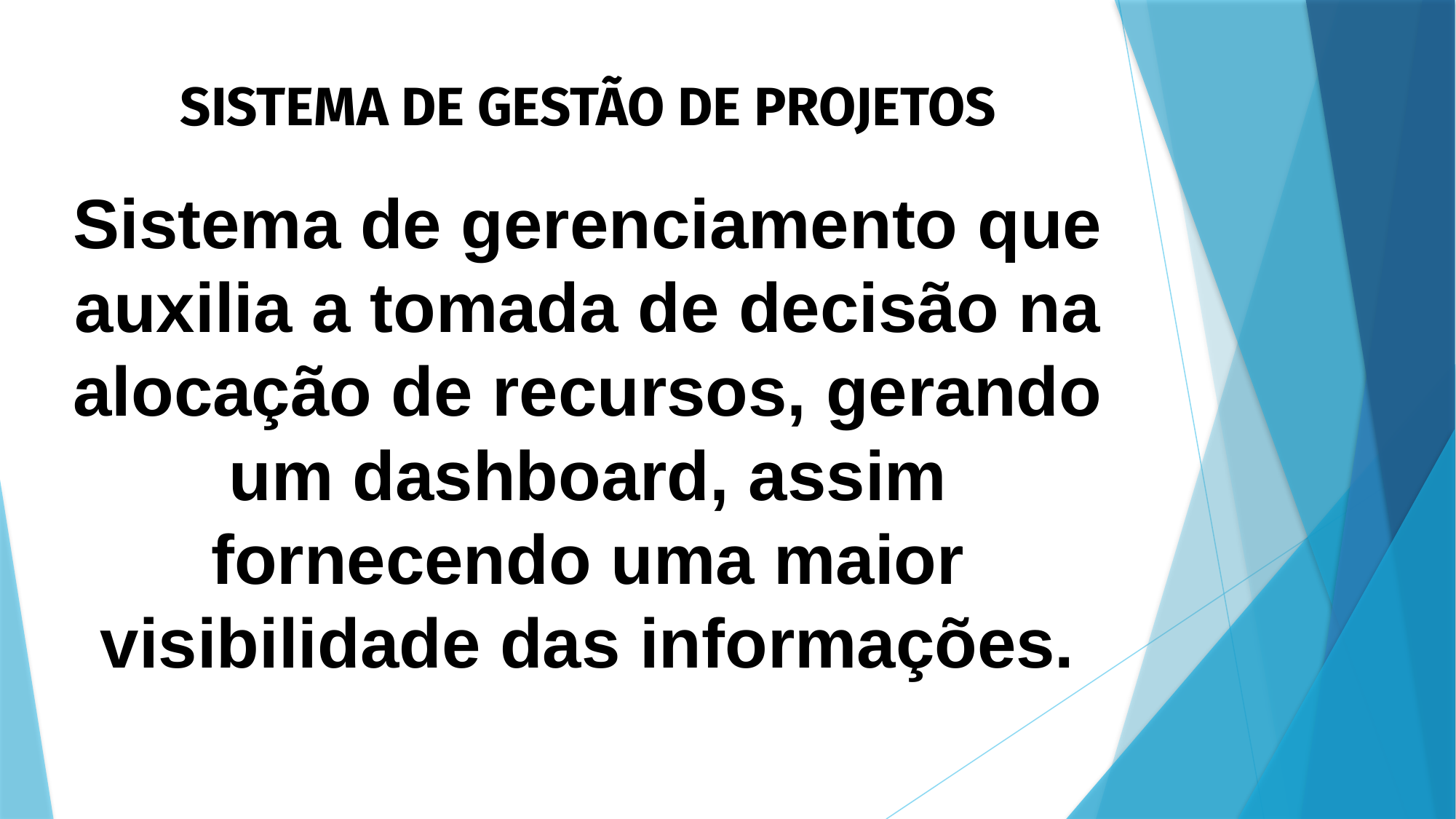

# SISTEMA DE GESTÃO DE PROJETOS
Sistema de gerenciamento que auxilia a tomada de decisão na alocação de recursos, gerando um dashboard, assim fornecendo uma maior visibilidade das informações.